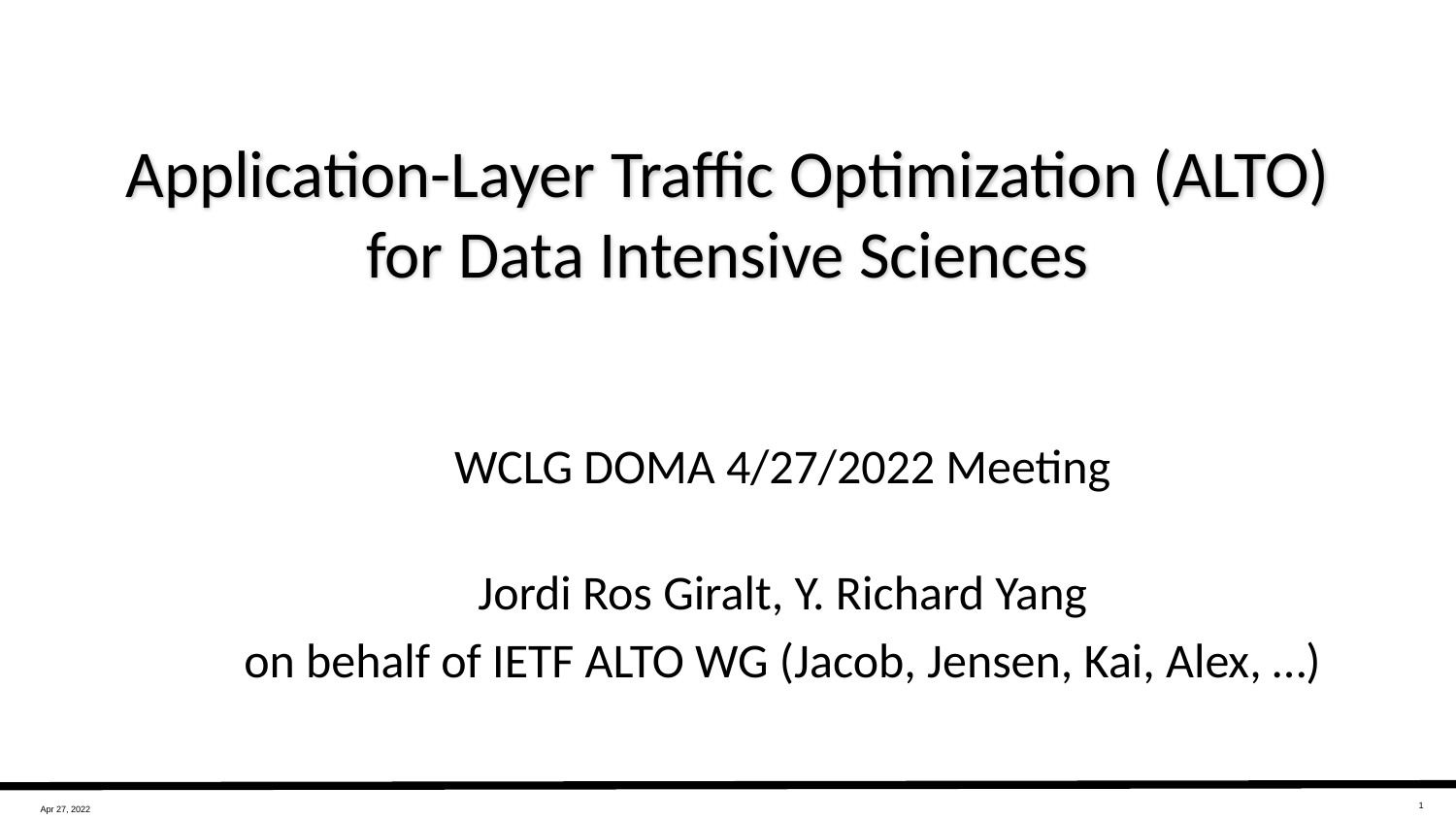

# Application-Layer Traffic Optimization (ALTO) for Data Intensive Sciences
WCLG DOMA 4/27/2022 Meeting
Jordi Ros Giralt, Y. Richard Yang
on behalf of IETF ALTO WG (Jacob, Jensen, Kai, Alex, …)